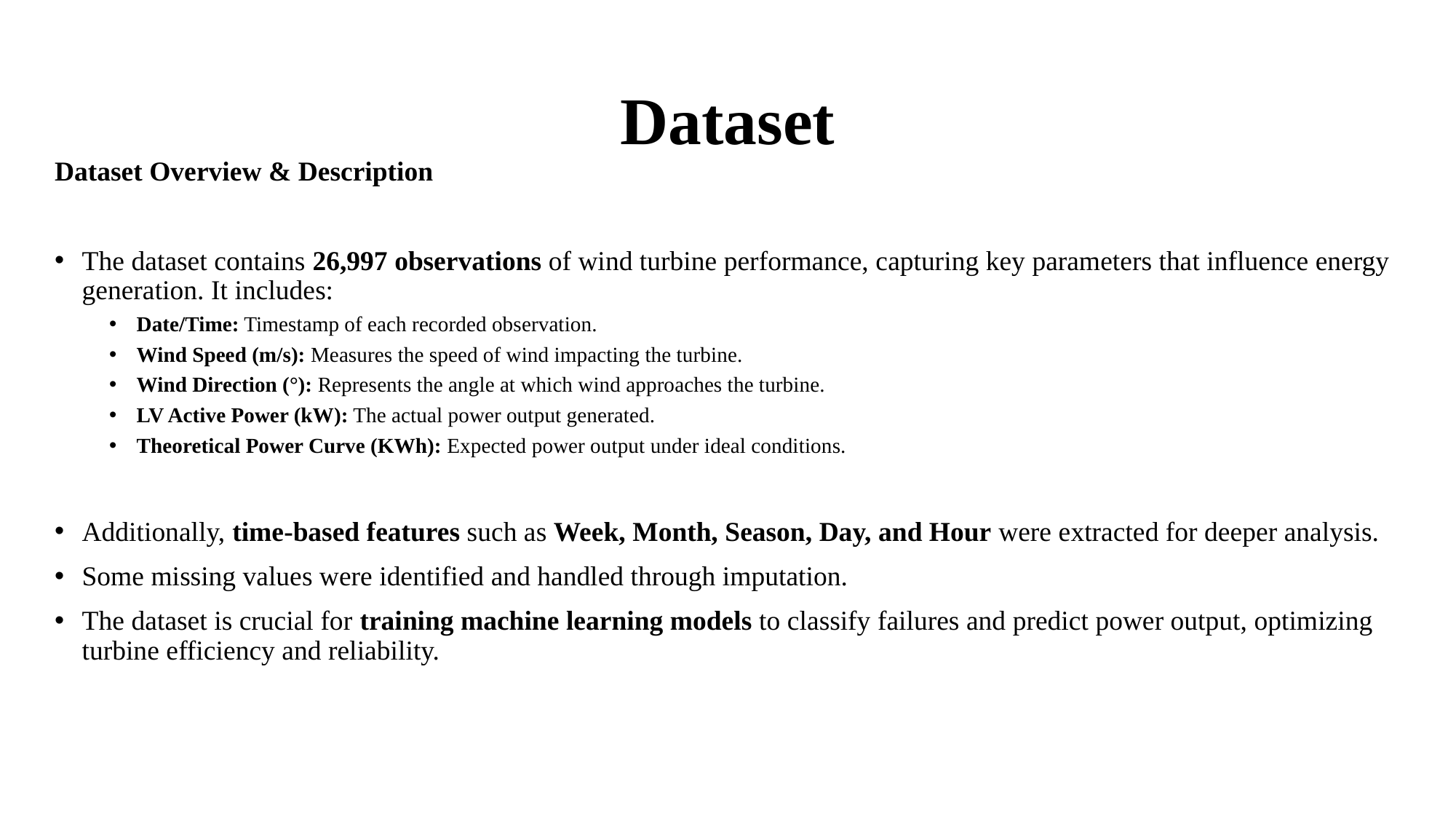

# Dataset
Dataset Overview & Description

The dataset contains 26,997 observations of wind turbine performance, capturing key parameters that influence energy generation. It includes:
Date/Time: Timestamp of each recorded observation.
Wind Speed (m/s): Measures the speed of wind impacting the turbine.
Wind Direction (°): Represents the angle at which wind approaches the turbine.
LV Active Power (kW): The actual power output generated.
Theoretical Power Curve (KWh): Expected power output under ideal conditions.

Additionally, time-based features such as Week, Month, Season, Day, and Hour were extracted for deeper analysis.
Some missing values were identified and handled through imputation.
The dataset is crucial for training machine learning models to classify failures and predict power output, optimizing turbine efficiency and reliability.